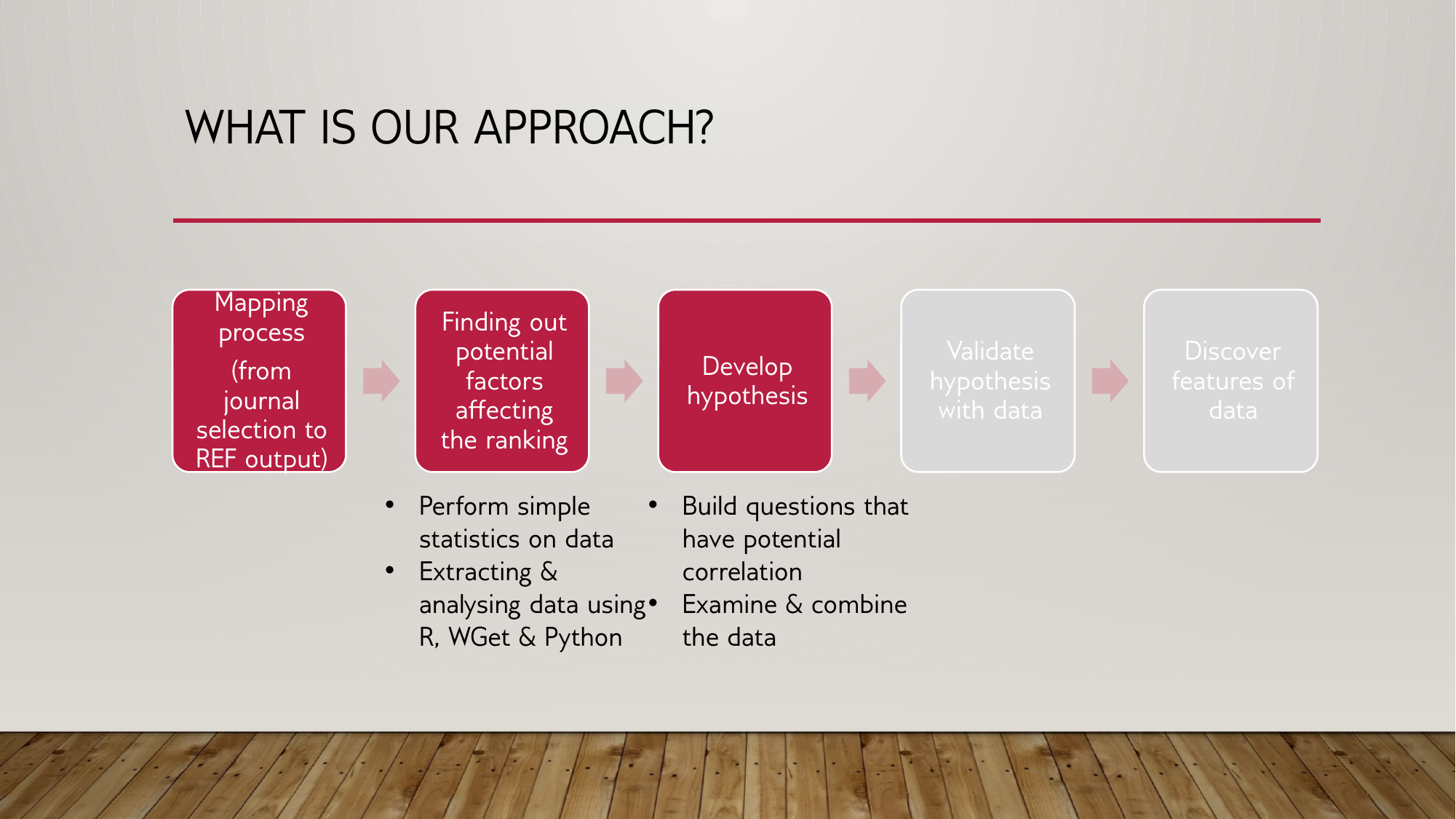

# What is our approach?
Mapping process
(from journal selection to REF output)

Finding out potential factors affecting the ranking

Develop hypothesis

Validate hypothesis with data

Discover features of data
Perform simple statistics on data
Extracting & analysing data using R, WGet & Python
Build questions that have potential correlation
Examine & combine the data